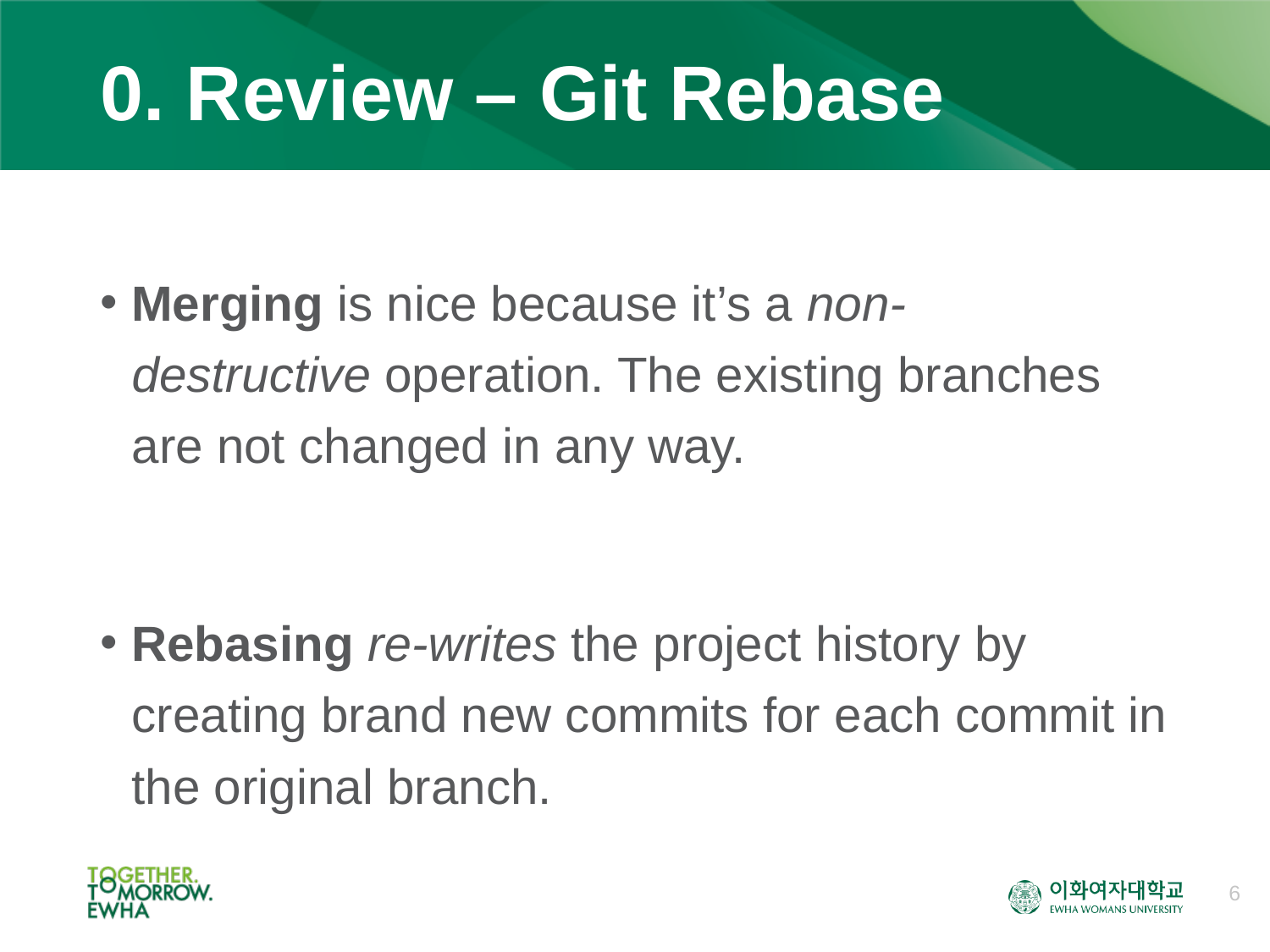

# 0. Review – Git Rebase
Merging is nice because it’s a non-destructive operation. The existing branches are not changed in any way.

Rebasing re-writes the project history by creating brand new commits for each commit in the original branch.
6